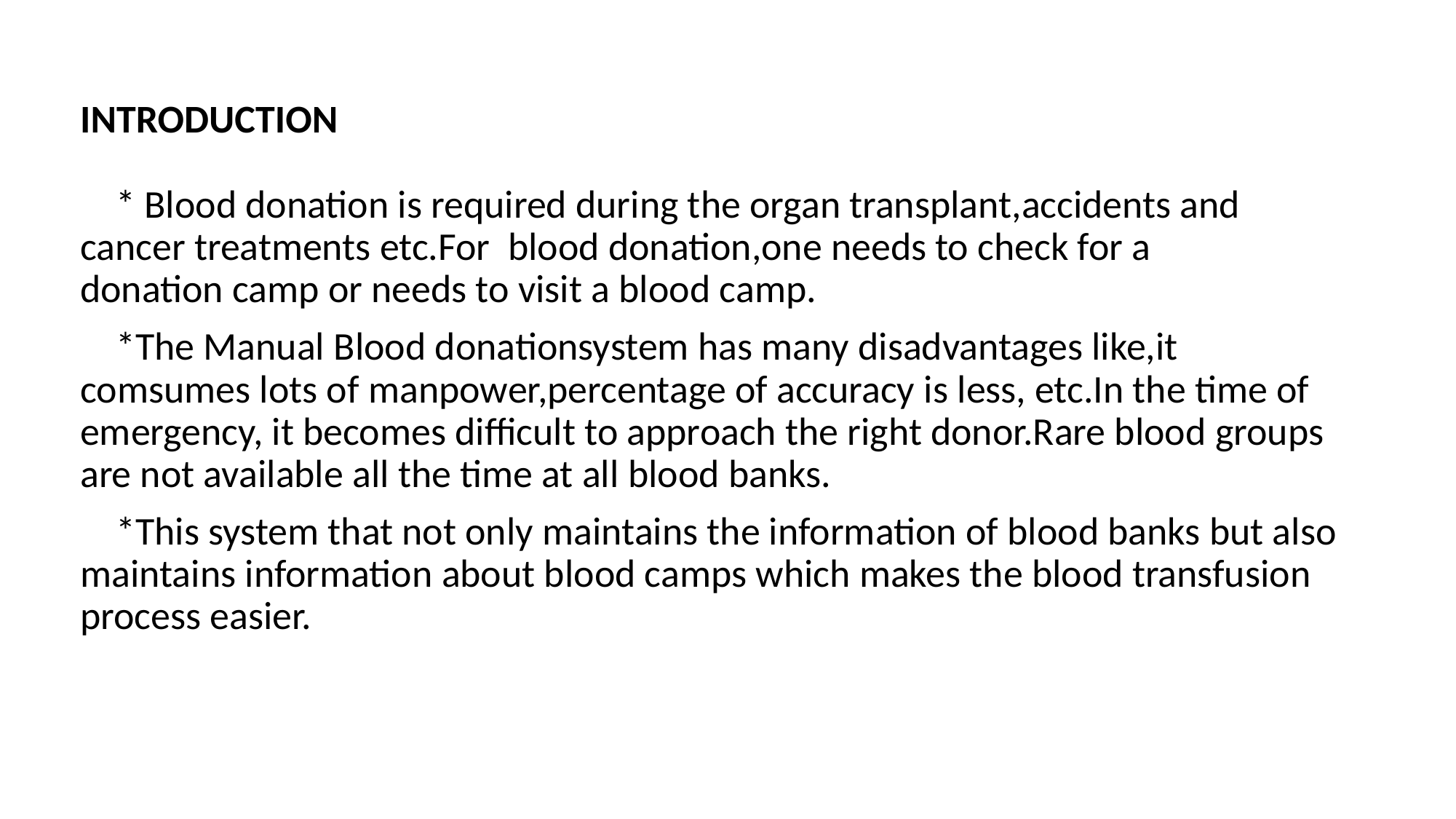

INTRODUCTION

    * Blood donation is required during the organ transplant,accidents and  cancer treatments etc.For  blood donation,one needs to check for a
donation camp or needs to visit a blood camp.
    *The Manual Blood donationsystem has many disadvantages like,it          comsumes lots of manpower,percentage of accuracy is less, etc.In the time of emergency, it becomes difficult to approach the right donor.Rare blood groups are not available all the time at all blood banks.
    *This system that not only maintains the information of blood banks but also maintains information about blood camps which makes the blood transfusion process easier.